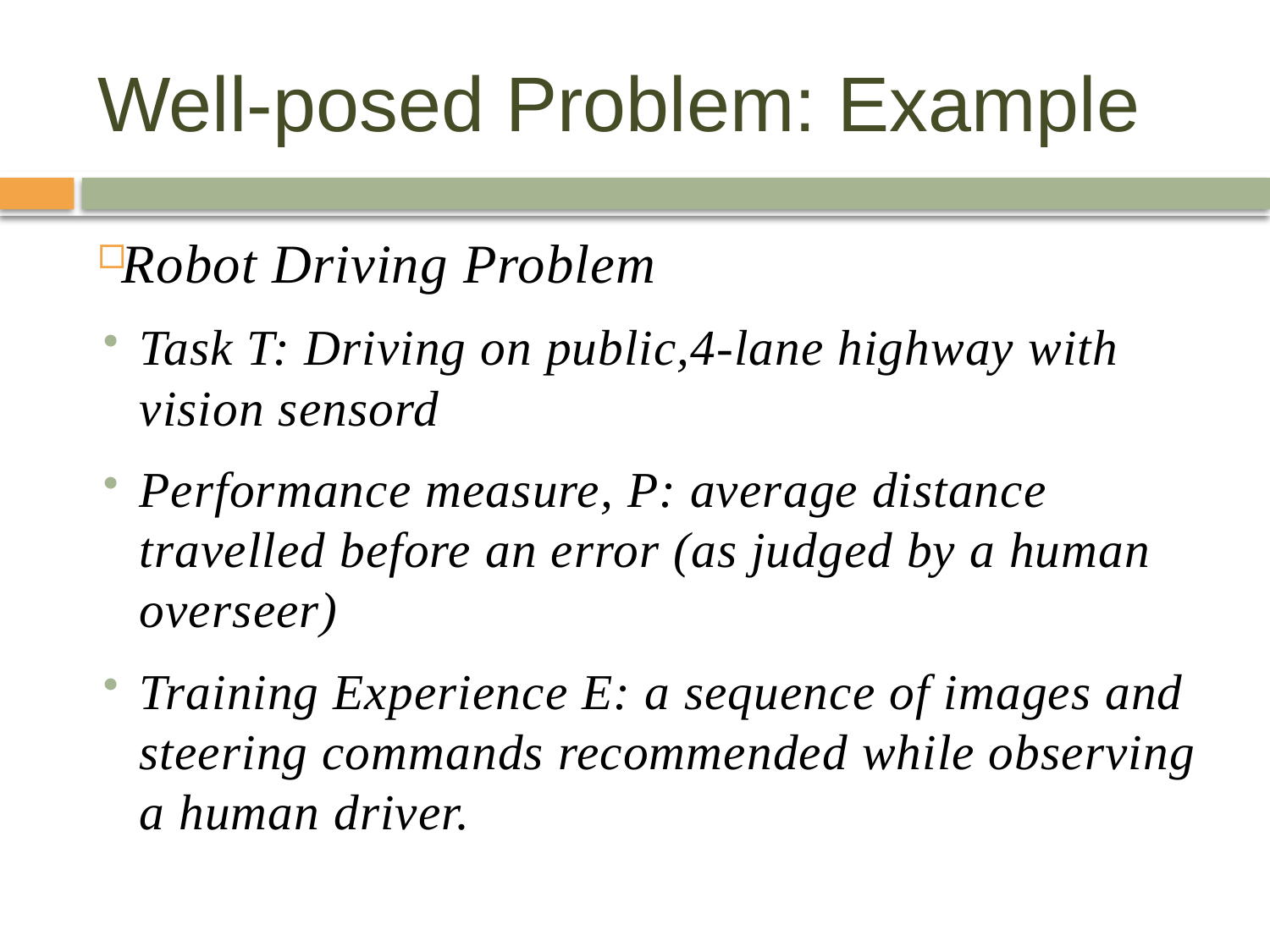

# Well-posed Problem: Example
Robot Driving Problem
Task T: Driving on public,4-lane highway with vision sensord
Performance measure, P: average distance travelled before an error (as judged by a human overseer)
Training Experience E: a sequence of images and steering commands recommended while observing a human driver.